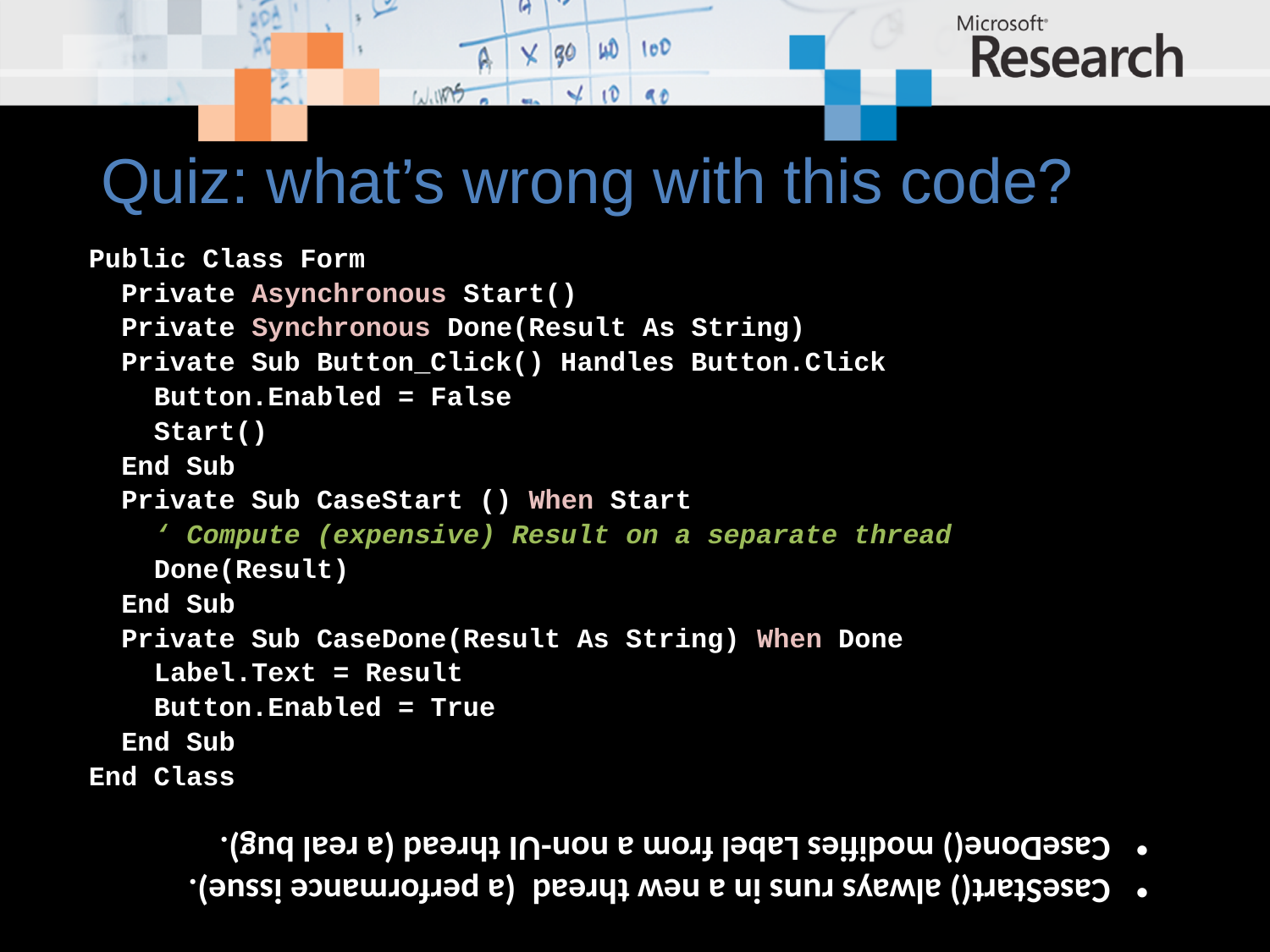

# Quiz: what’s wrong with this code?
Public Class Form
  Private Asynchronous Start()
  Private Synchronous Done(Result As String)
  Private Sub Button_Click() Handles Button.Click
    Button.Enabled = False
    Start()
  End Sub
  Private Sub CaseStart () When Start
    ‘ Compute (expensive) Result on a separate thread
    Done(Result)
  End Sub
  Private Sub CaseDone(Result As String) When Done
    Label.Text = Result
    Button.Enabled = True
  End Sub
End Class
 CaseStart() always runs in a new thread  (a performance issue).
 CaseDone() modifies Label from a non-UI thread (a real bug).